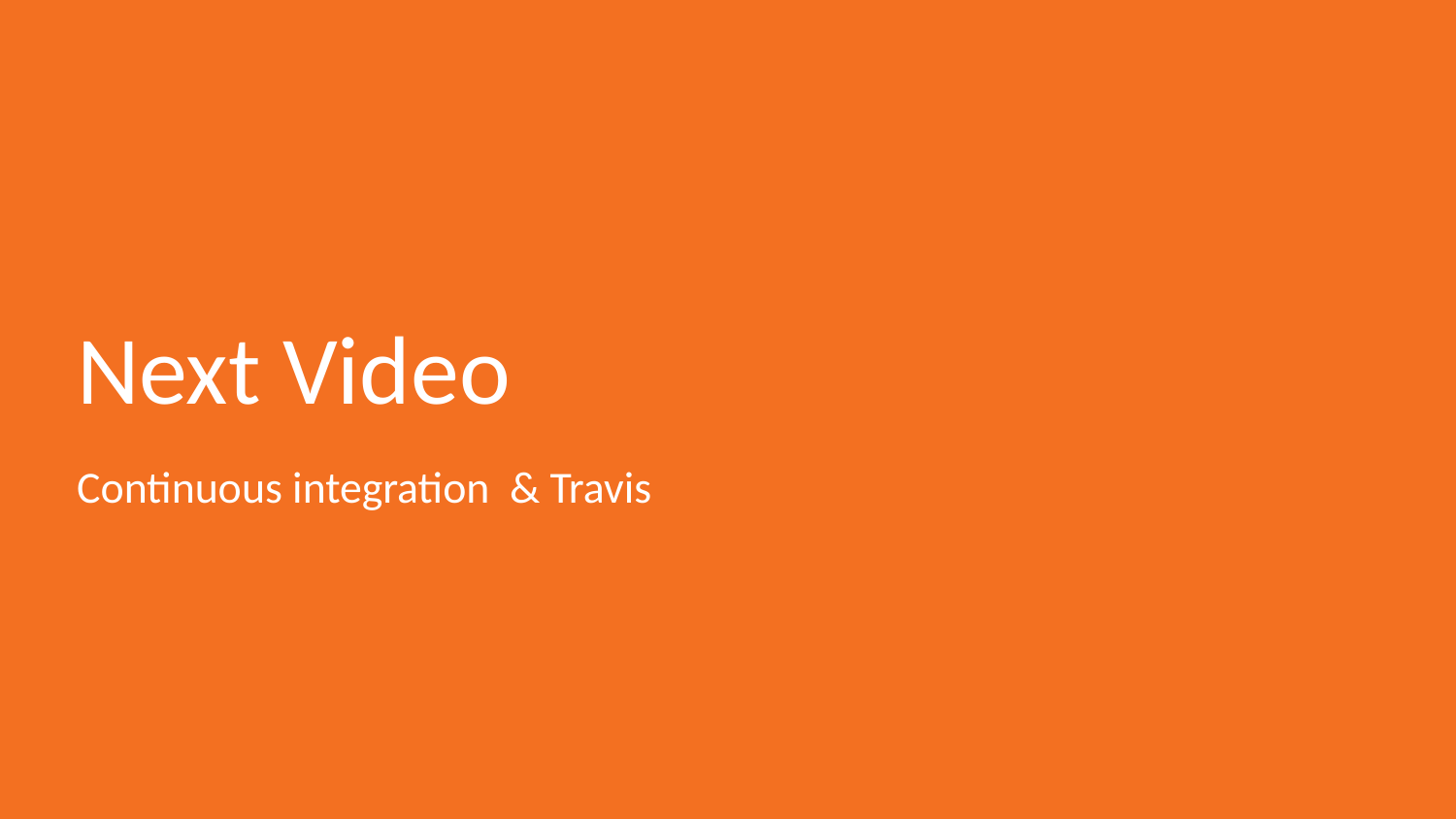

# Next Video
Continuous integration  & Travis